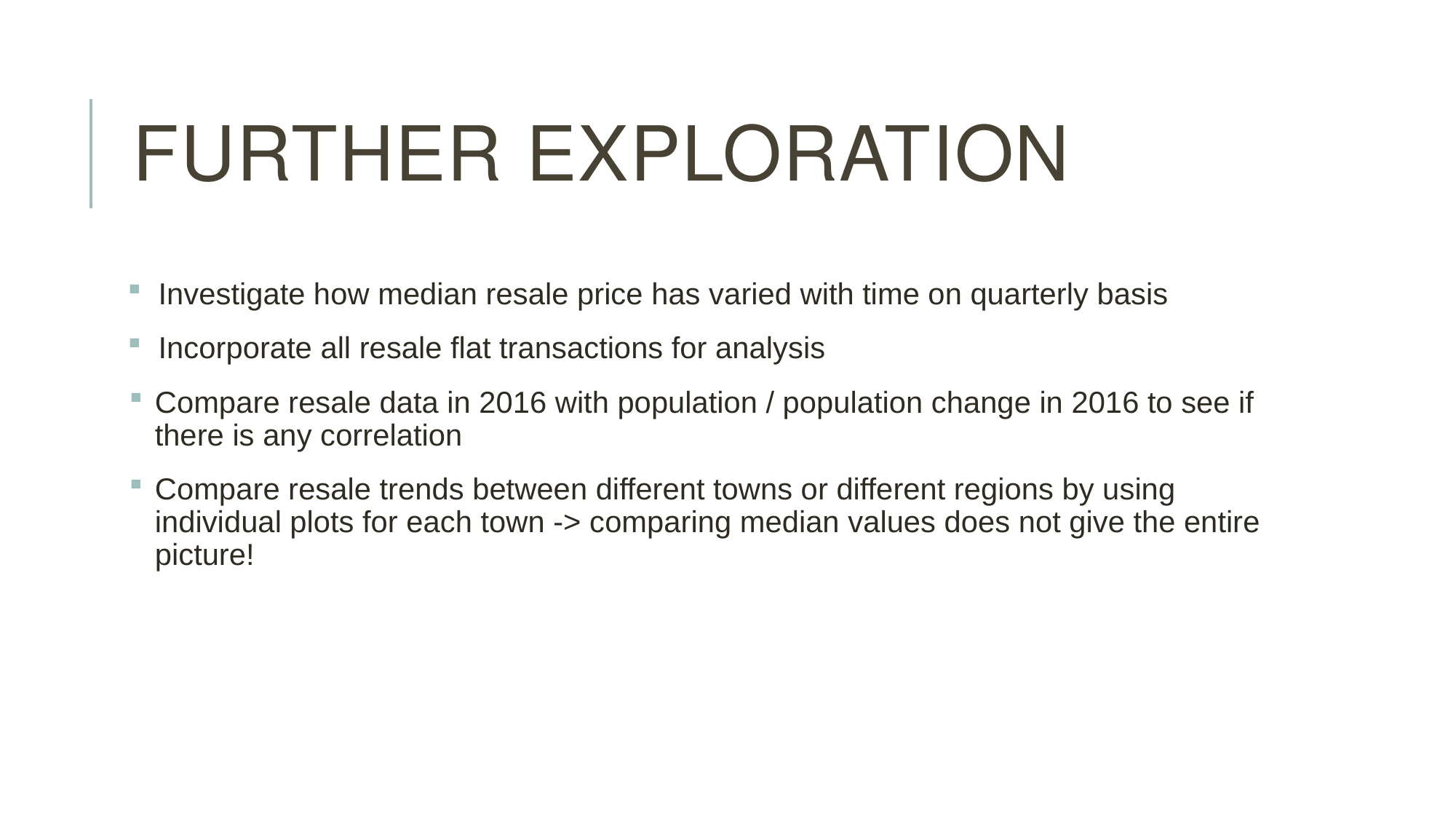

# FURTHER EXPLORATION
  Investigate how median resale price has varied with time on quarterly basis
  Incorporate all resale flat transactions for analysis
Compare resale data in 2016 with population / population change in 2016 to see if there is any correlation
Compare resale trends between different towns or different regions by using individual plots for each town -> comparing median values does not give the entire picture!